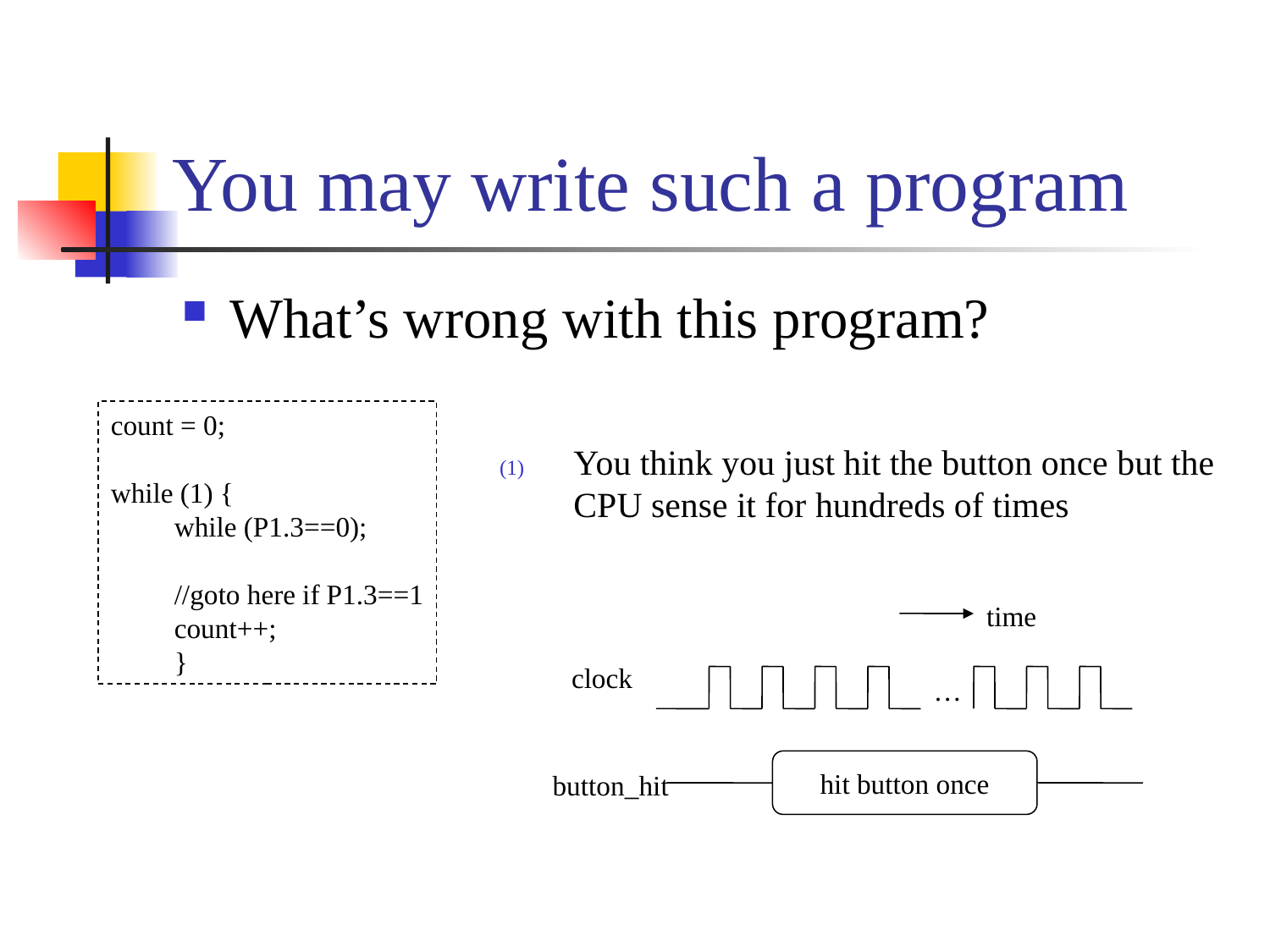

# You may write such a program
What’s wrong with this program?
count = 0;

while (1) {
while (P1.3==0);

//goto here if P1.3==1
count++;
}
You think you just hit the button once but the CPU sense it for hundreds of times
time

clock

…

hit button once
button_hit